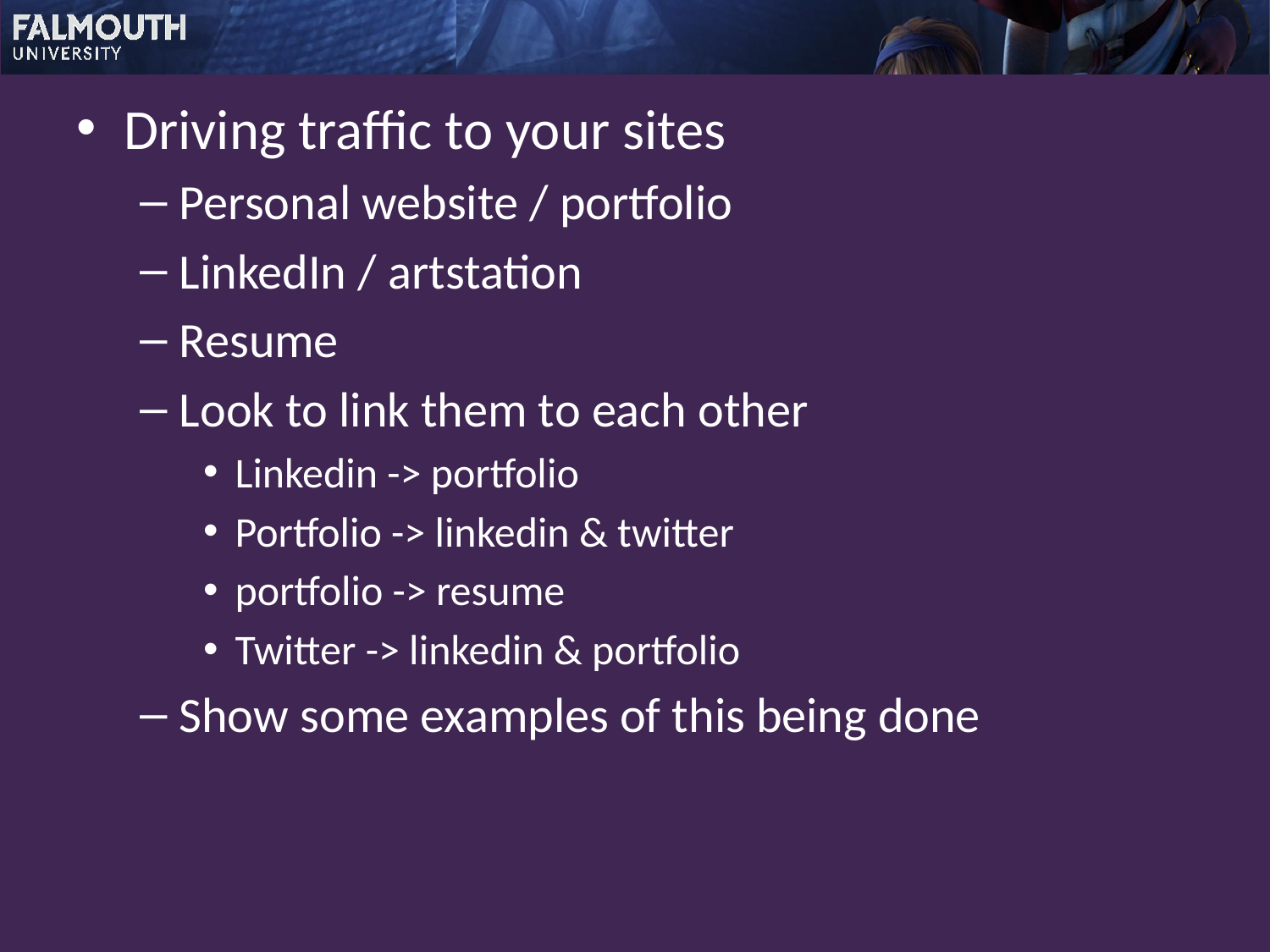

Driving traffic to your sites
Personal website / portfolio
LinkedIn / artstation
Resume
Look to link them to each other
Linkedin -> portfolio
Portfolio -> linkedin & twitter
portfolio -> resume
Twitter -> linkedin & portfolio
Show some examples of this being done